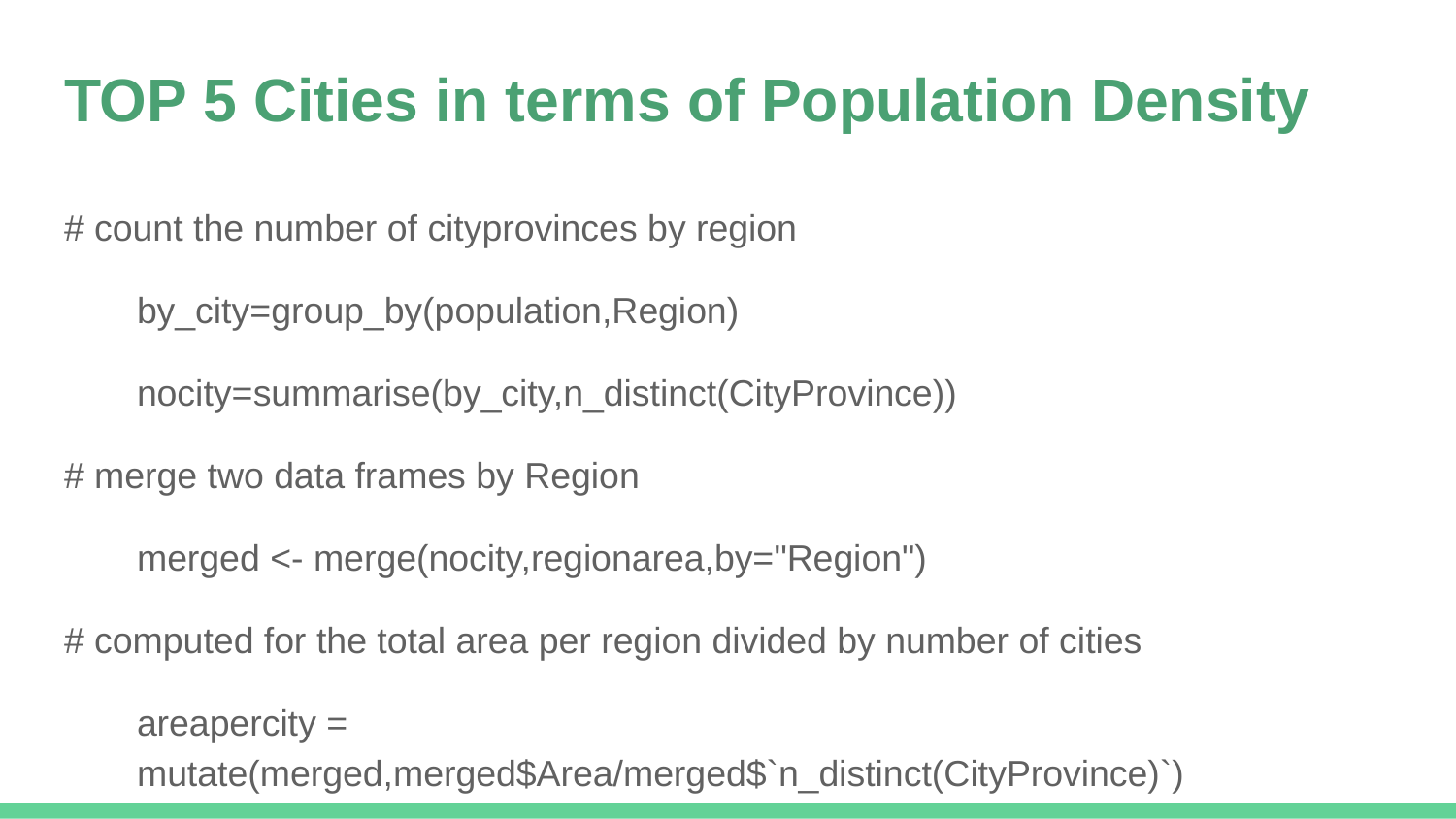

# TOP 5 Cities in terms of Population Density
# count the number of cityprovinces by region
by_city=group_by(population,Region)
nocity=summarise(by_city,n_distinct(CityProvince))
# merge two data frames by Region
merged <- merge(nocity,regionarea,by="Region")
# computed for the total area per region divided by number of cities
areapercity = mutate(merged,merged$Area/merged$`n_distinct(CityProvince)`)